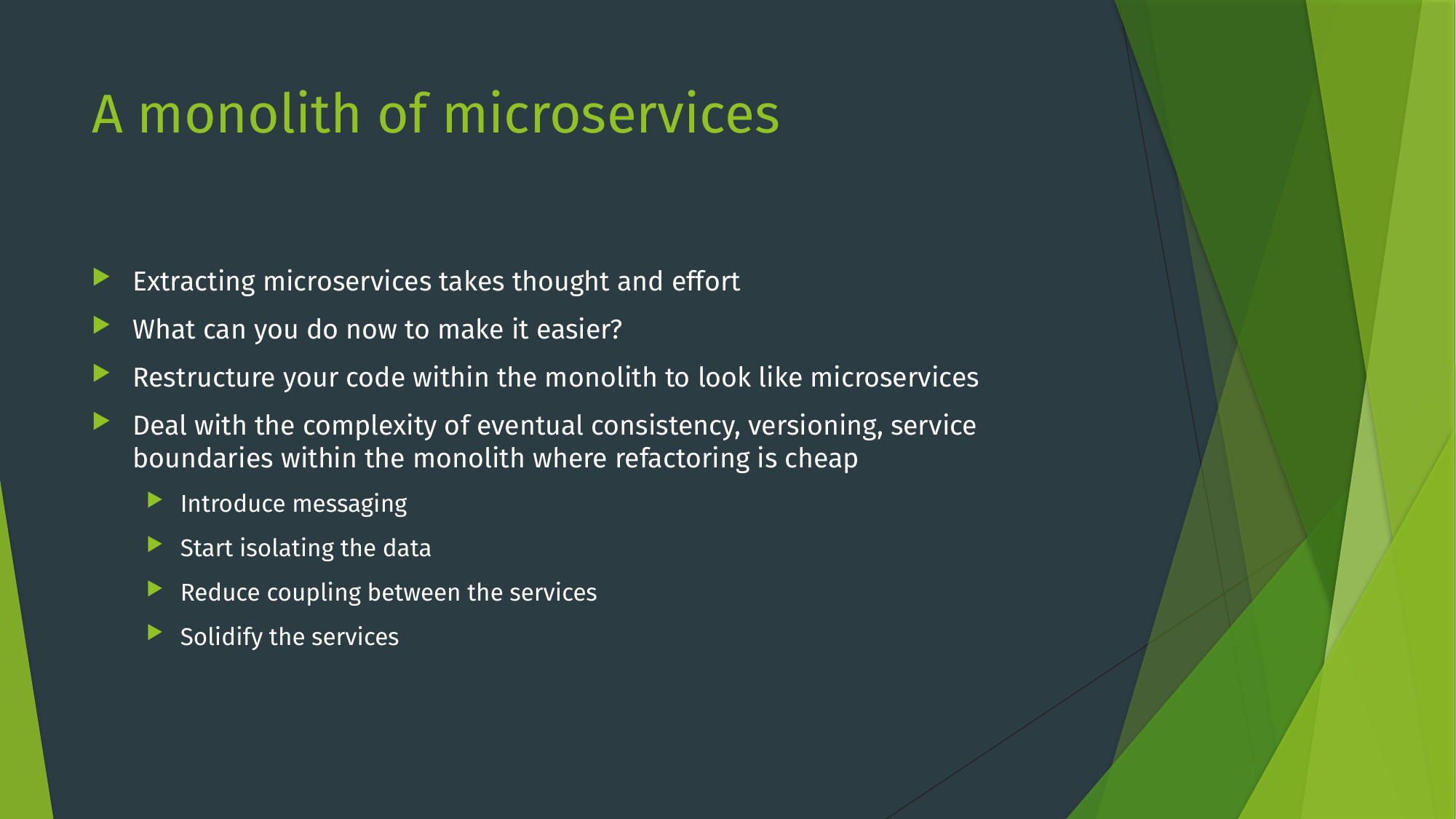

# A monolith of microservices
Extracting microservices takes thought and effort
What can you do now to make it easier?
Restructure your code within the monolith to look like microservices
Deal with the complexity of eventual consistency, versioning, service boundaries within the monolith where refactoring is cheap
Introduce messaging
Start isolating the data
Reduce coupling between the services
Solidify the services